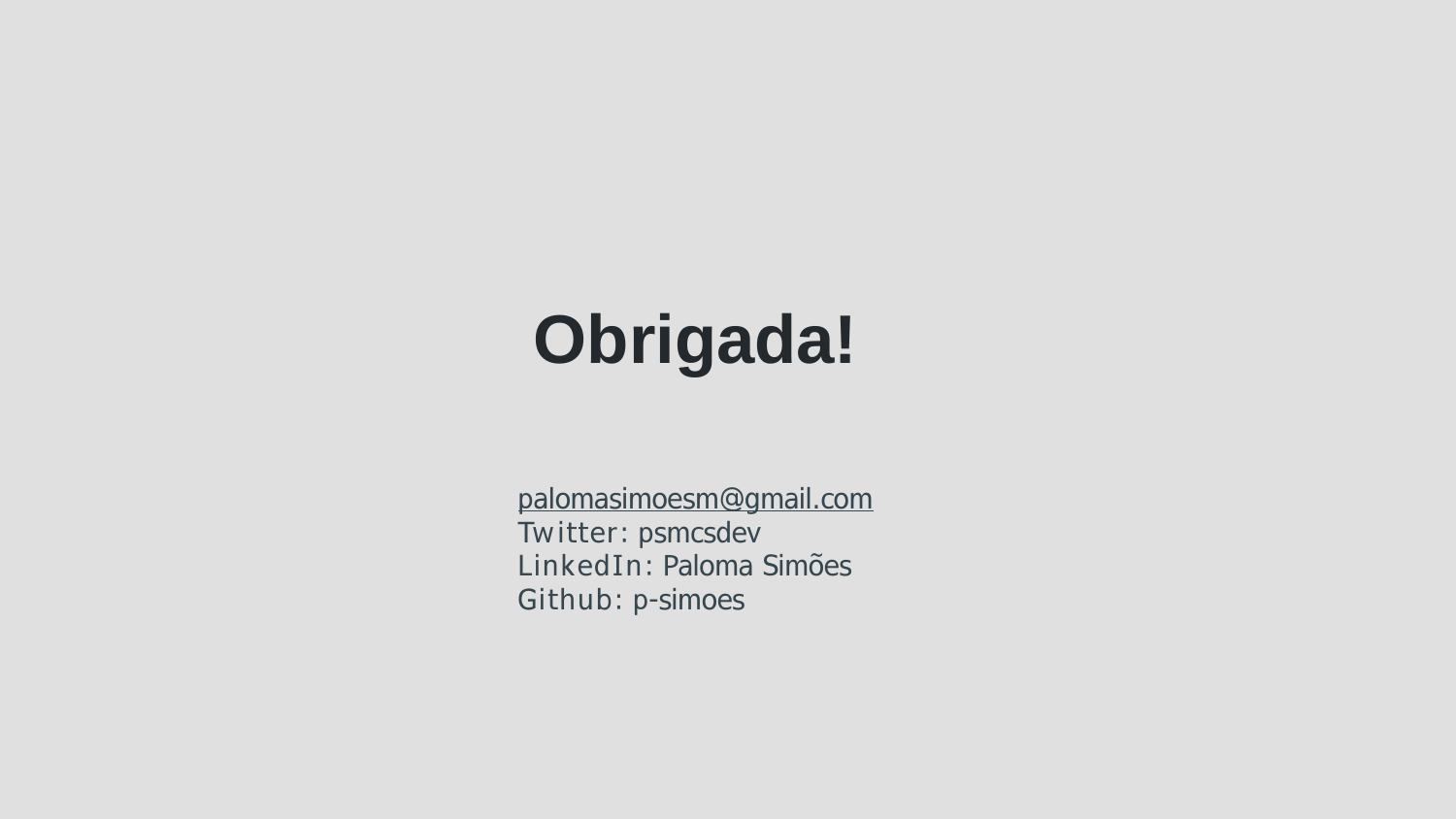

Obrigada!
palomasimoesm@gmail.com
Twitter: psmcsdev
LinkedIn: Paloma Simões
Github: p-simoes